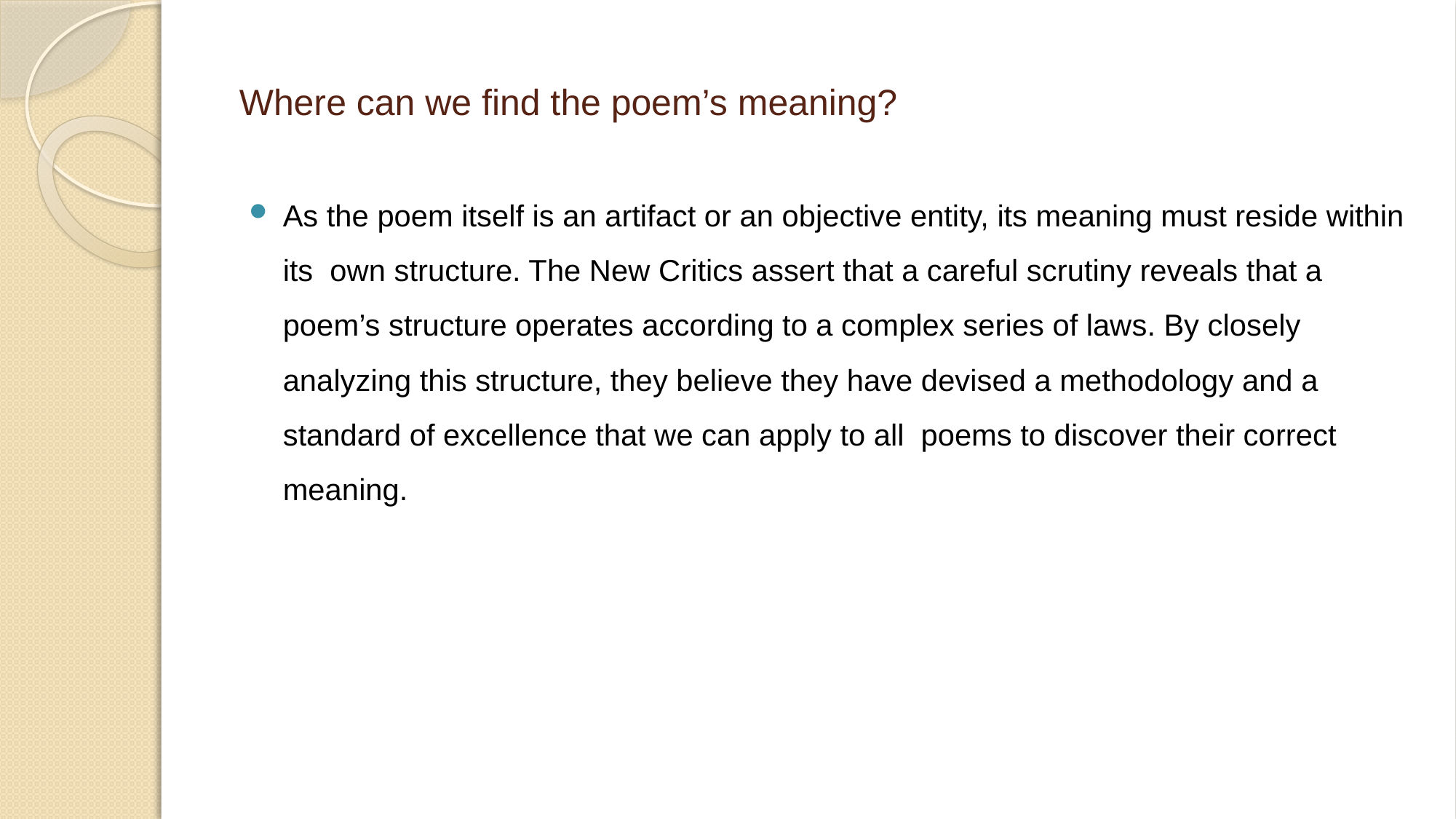

# Where can we find the poem’s meaning?
As the poem itself is an artifact or an objective entity, its meaning must reside within its  own structure. The New Critics assert that a careful scrutiny reveals that a poem’s structure operates according to a complex series of laws. By closely analyzing this structure, they believe they have devised a methodology and a standard of excellence that we can apply to all  poems to discover their correct meaning.